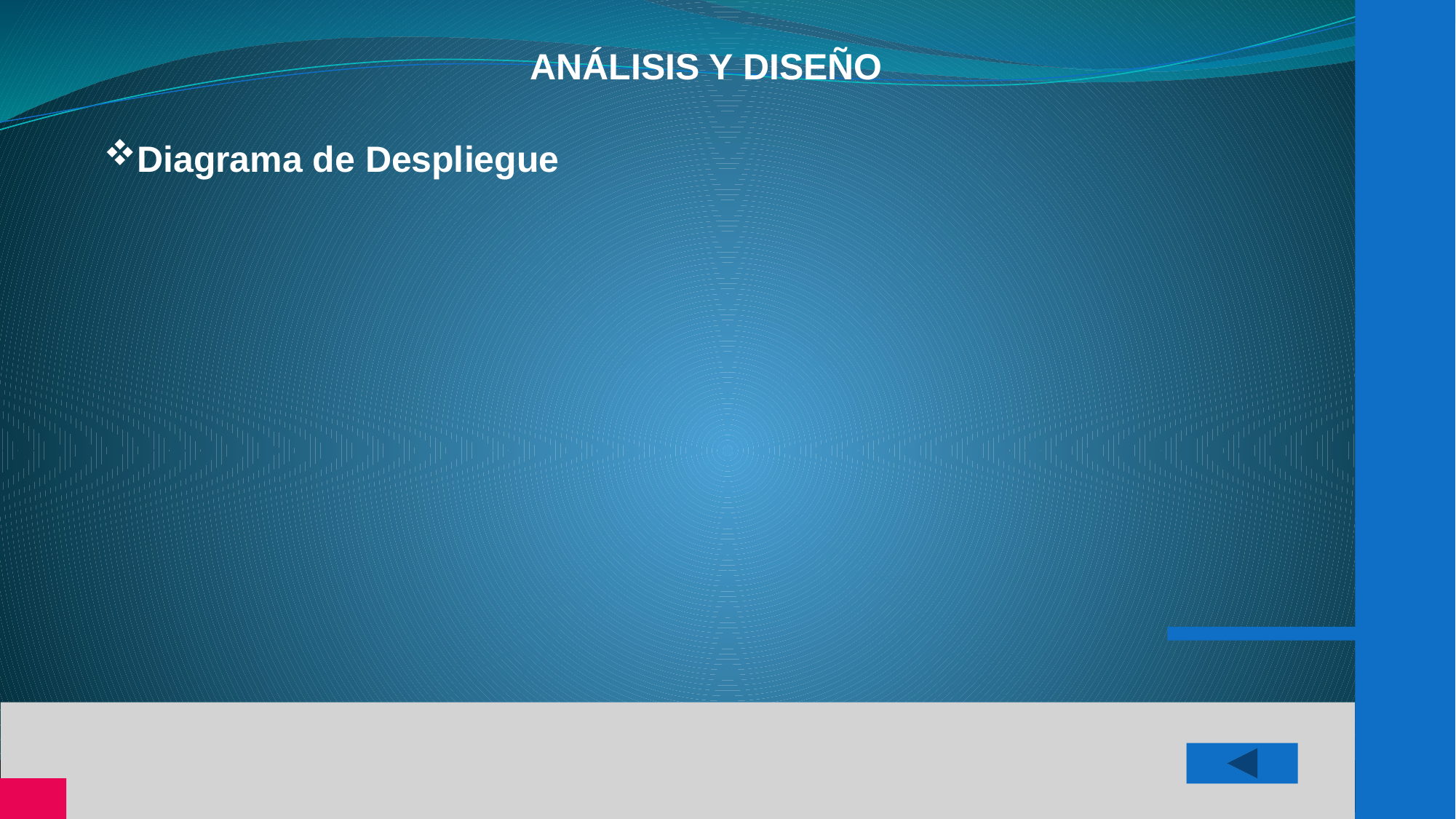

ANÁLISIS Y DISEÑO
Diagrama de Despliegue

38